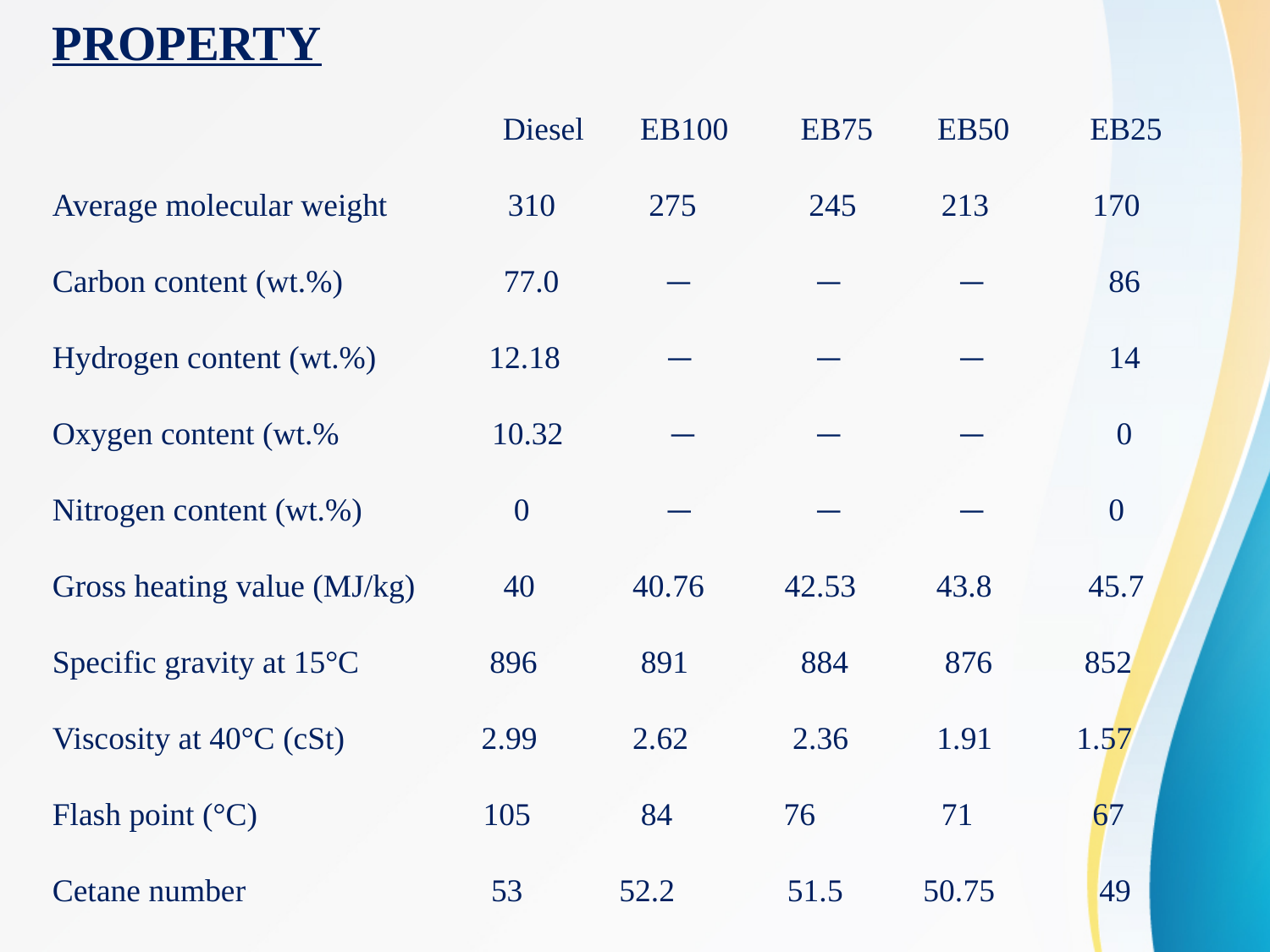

PROPERTY

                                                        Diesel       EB100         EB75        EB50          EB25

Average molecular weight               310	           275              245	213	   170

Carbon content (wt.%)                    77.0             —	—	  —	     86

Hydrogen content (wt.%)              12.18             —	—	  —	     14

Oxygen content (wt.%                   10.32             —	—	  —	      0

Nitrogen content (wt.%)	          0	             —	—	  —                 0

Gross heating value (MJ/kg)           40	         40.76          42.53          43.8            45.7

Specific gravity at 15°C	       896	          891              884            876	  852

Viscosity at 40°C (cSt)	      2.99	         2.62             2.36           1.91	 1.57

Flash point (°C)	                      105	          84	            76	71	   67

Cetane number	                       53            52.2              51.5          50.75             49